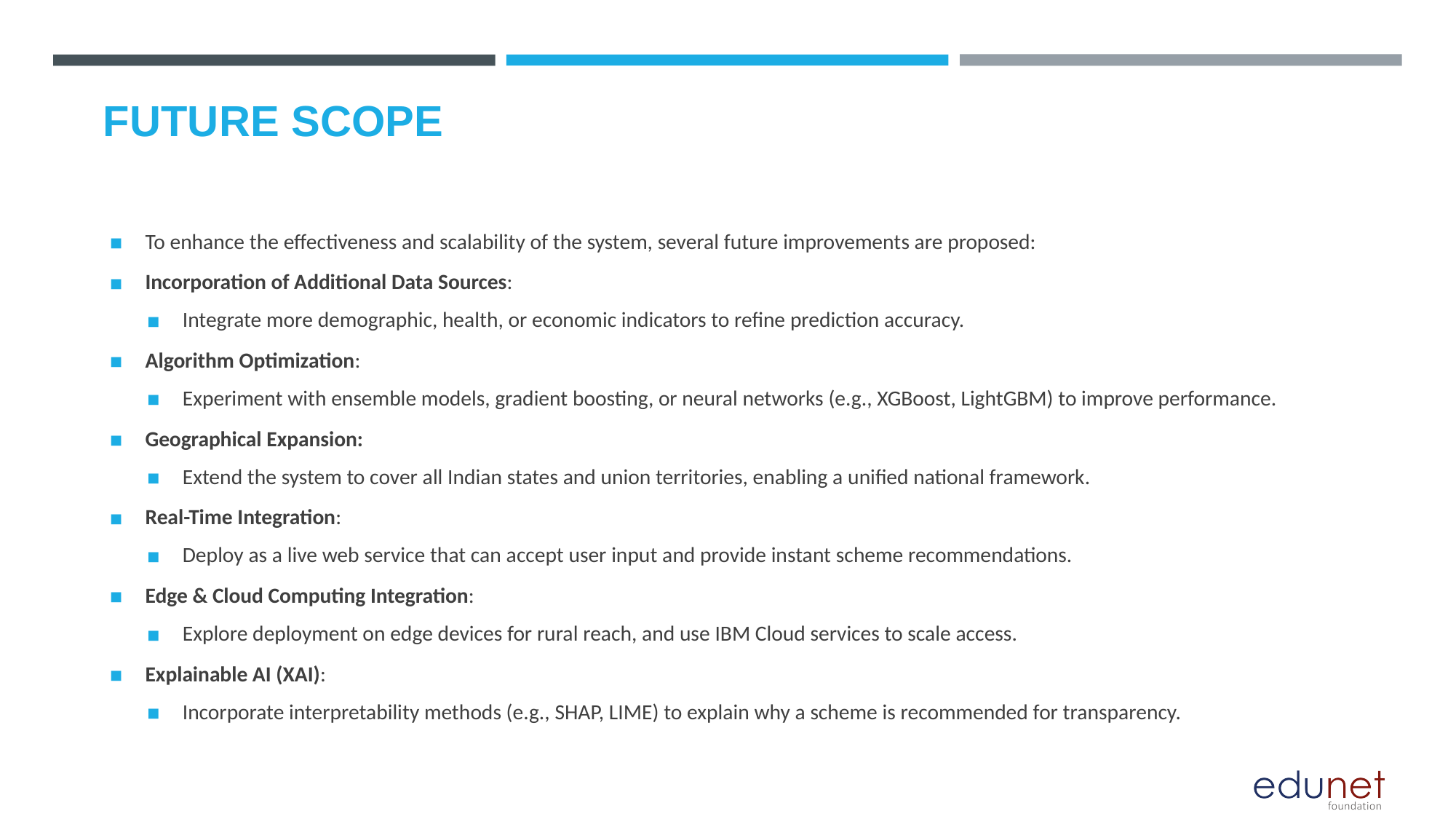

FUTURE SCOPE

To enhance the effectiveness and scalability of the system, several future improvements are proposed:
Incorporation of Additional Data Sources:
Integrate more demographic, health, or economic indicators to refine prediction accuracy.
Algorithm Optimization:
Experiment with ensemble models, gradient boosting, or neural networks (e.g., XGBoost, LightGBM) to improve performance.
Geographical Expansion:
Extend the system to cover all Indian states and union territories, enabling a unified national framework.
Real-Time Integration:
Deploy as a live web service that can accept user input and provide instant scheme recommendations.
Edge & Cloud Computing Integration:
Explore deployment on edge devices for rural reach, and use IBM Cloud services to scale access.
Explainable AI (XAI):
Incorporate interpretability methods (e.g., SHAP, LIME) to explain why a scheme is recommended for transparency.